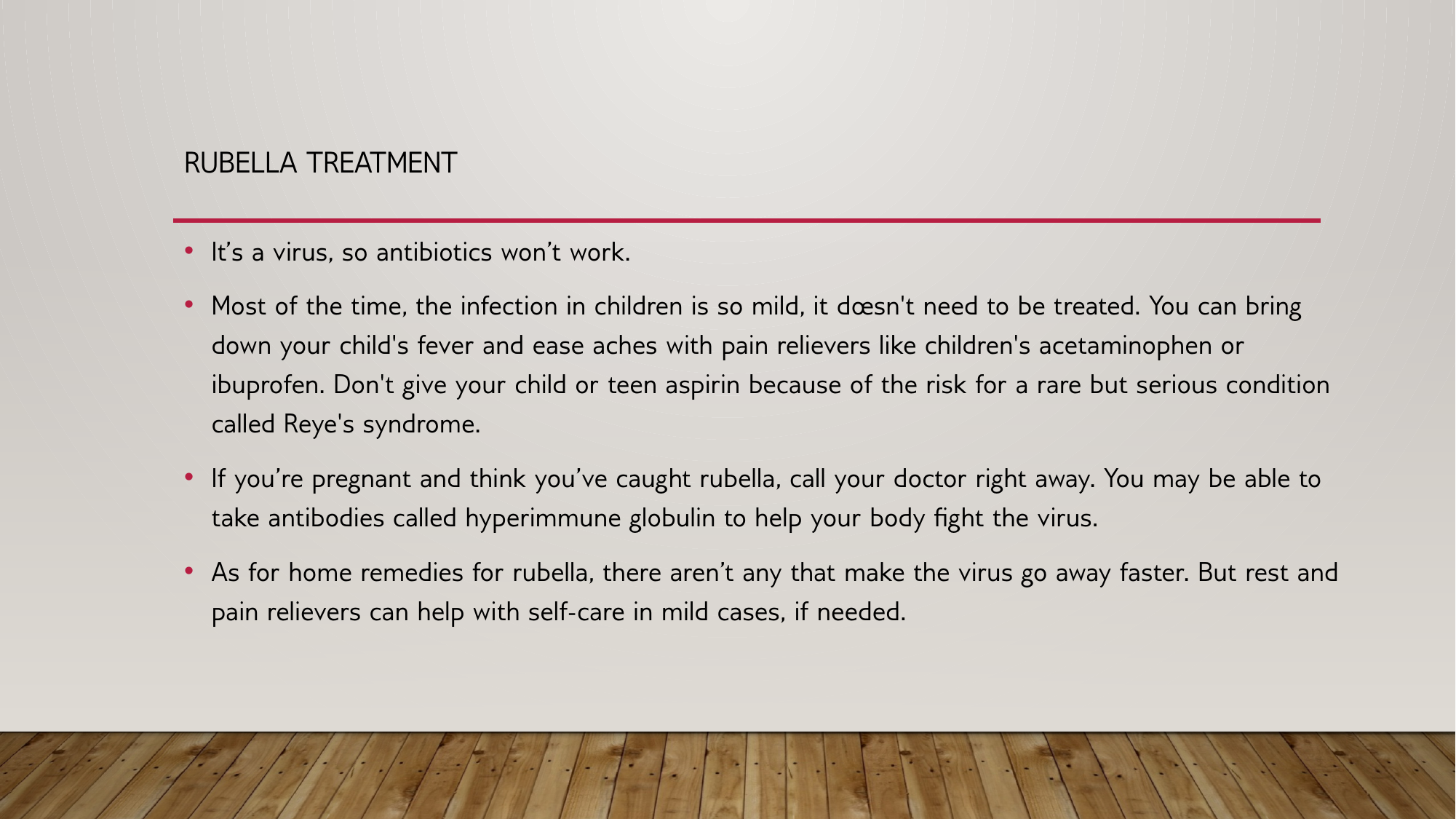

# Rubella Treatment
It’s a virus, so antibiotics won’t work.
Most of the time, the infection in children is so mild, it doesn't need to be treated. You can bring down your child's fever and ease aches with pain relievers like children's acetaminophen or ibuprofen. Don't give your child or teen aspirin because of the risk for a rare but serious condition called Reye's syndrome.
If you’re pregnant and think you’ve caught rubella, call your doctor right away. You may be able to take antibodies called hyperimmune globulin to help your body fight the virus.
As for home remedies for rubella, there aren’t any that make the virus go away faster. But rest and pain relievers can help with self-care in mild cases, if needed.